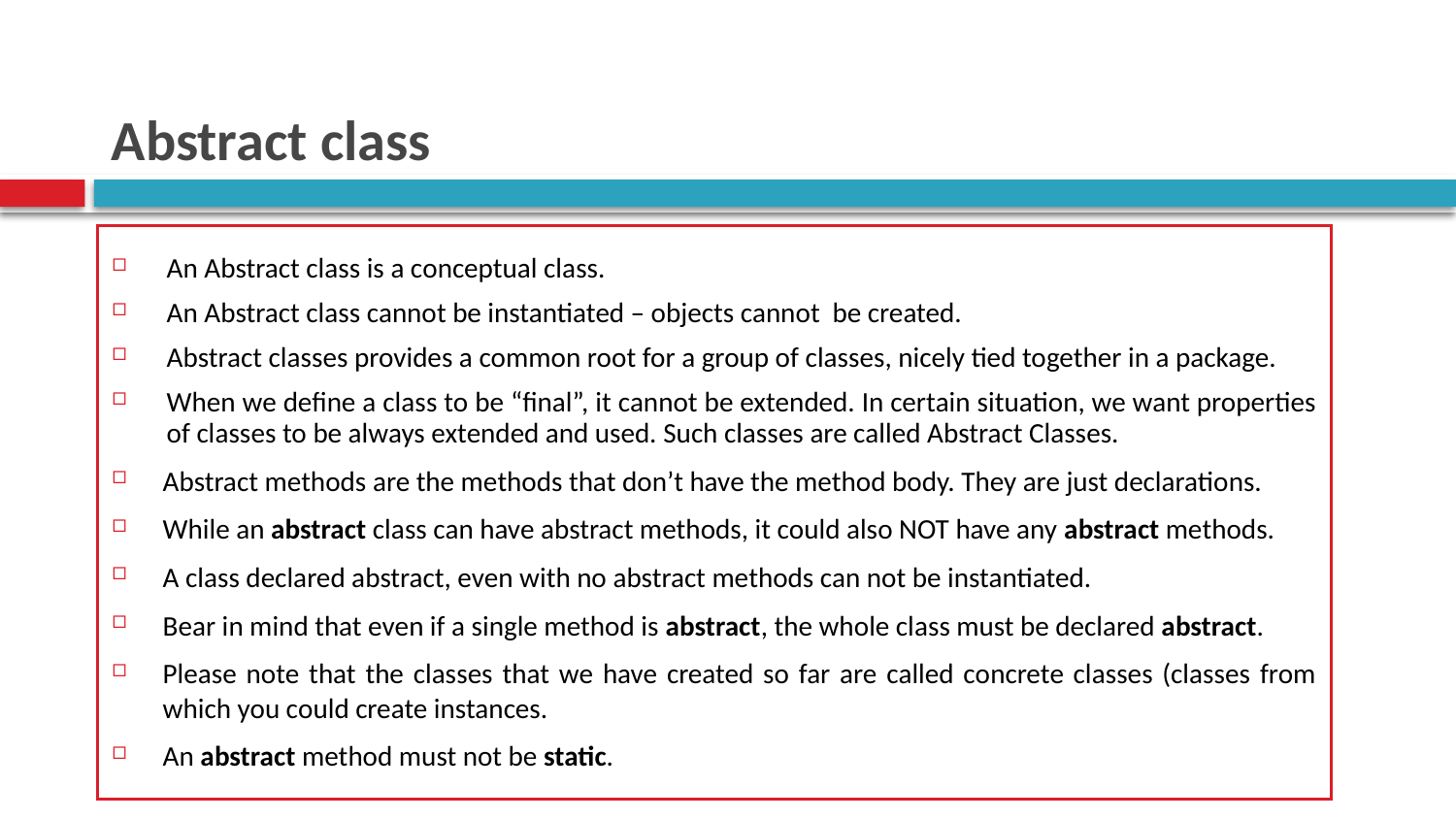

# Abstract class
An Abstract class is a conceptual class.
An Abstract class cannot be instantiated – objects cannot  be created.
Abstract classes provides a common root for a group of classes, nicely tied together in a package.
When we define a class to be “final”, it cannot be extended. In certain situation, we want properties of classes to be always extended and used. Such classes are called Abstract Classes.
Abstract methods are the methods that don’t have the method body. They are just declarations.
While an abstract class can have abstract methods, it could also NOT have any abstract methods.
A class declared abstract, even with no abstract methods can not be instantiated.
Bear in mind that even if a single method is abstract, the whole class must be declared abstract.
Please note that the classes that we have created so far are called concrete classes (classes from which you could create instances.
An abstract method must not be static.